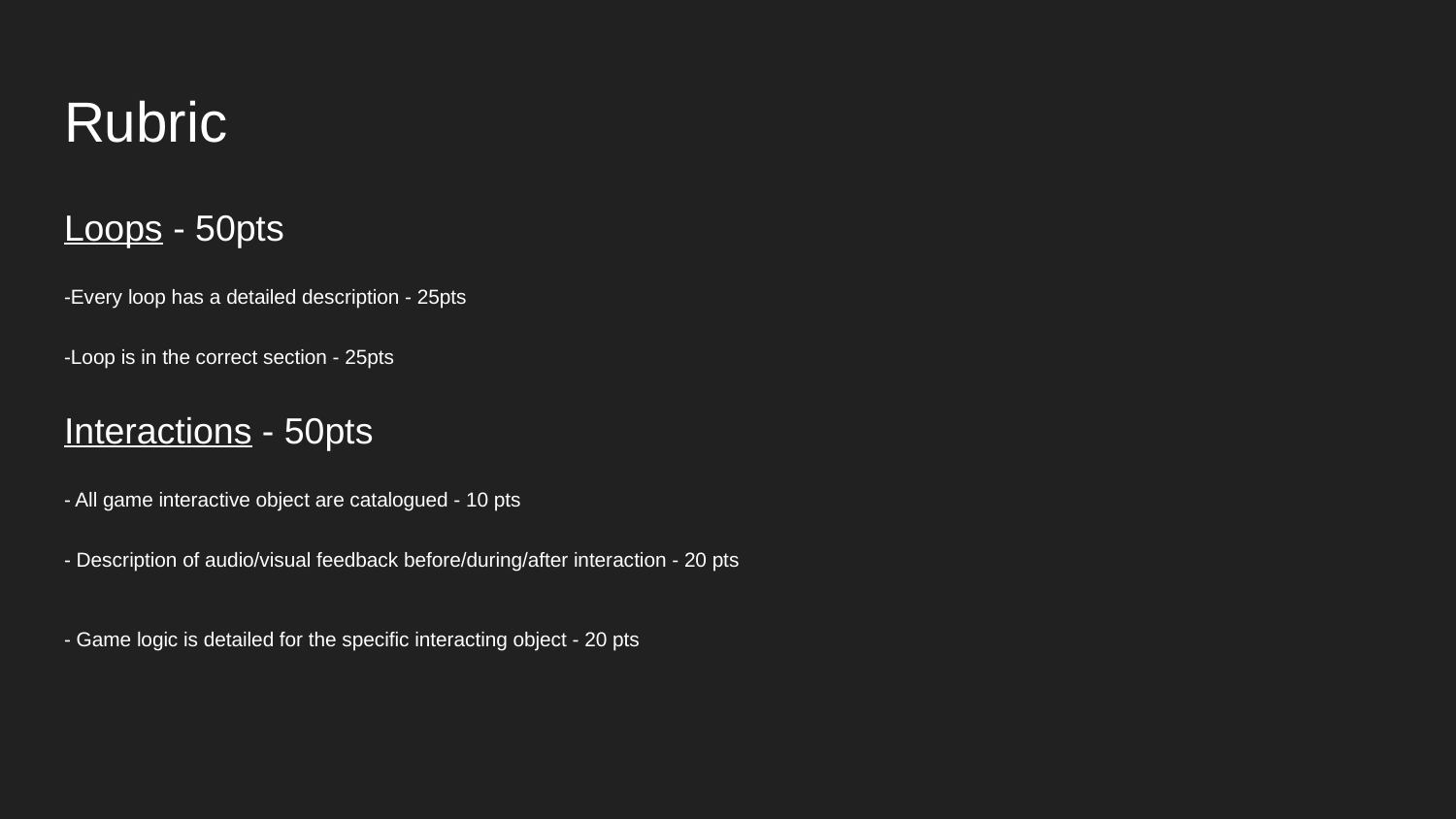

# Rubric
Loops - 50pts
-Every loop has a detailed description - 25pts
-Loop is in the correct section - 25pts
Interactions - 50pts
- All game interactive object are catalogued - 10 pts
- Description of audio/visual feedback before/during/after interaction - 20 pts
- Game logic is detailed for the specific interacting object - 20 pts